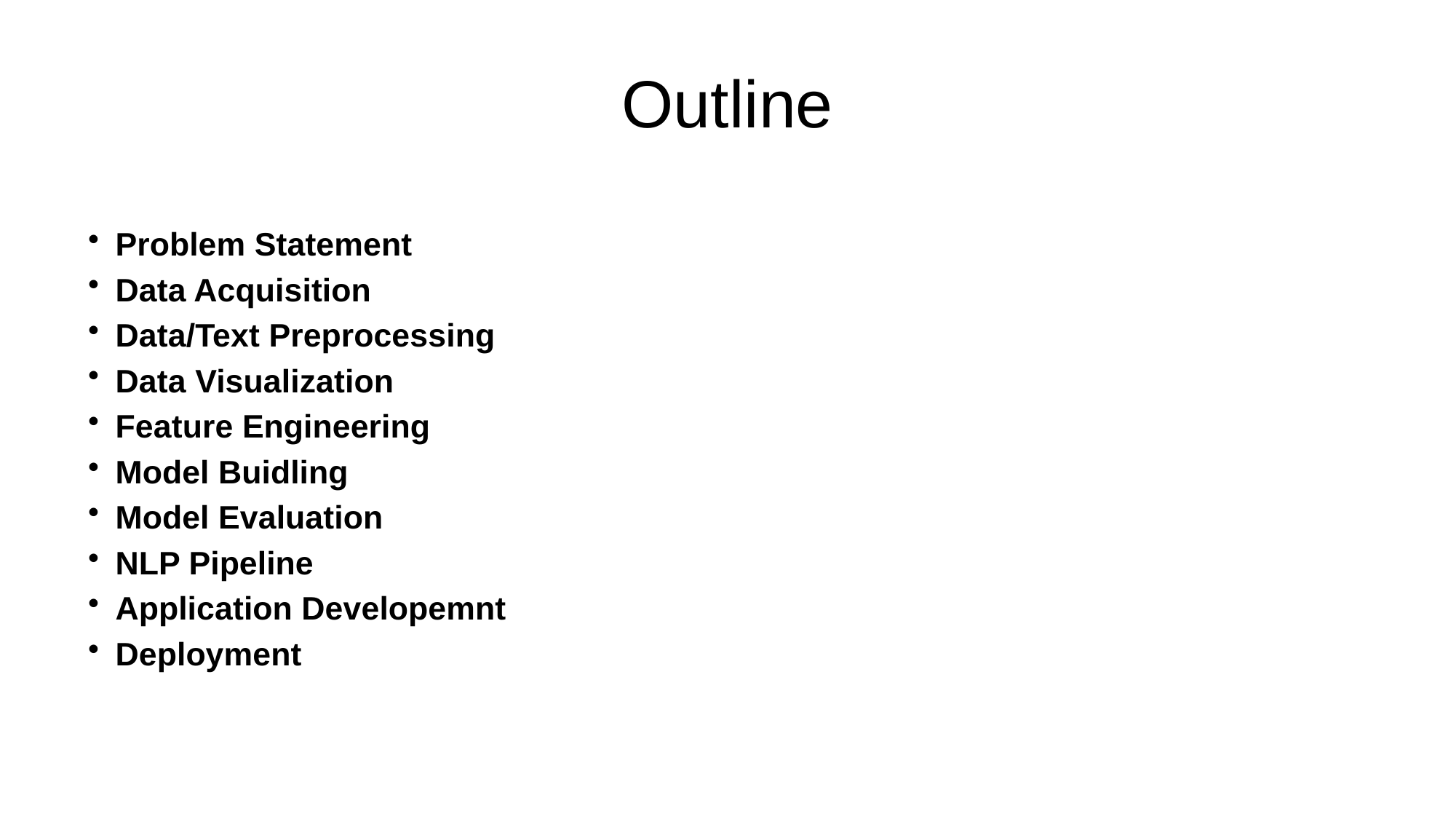

# Outline
Problem Statement
Data Acquisition
Data/Text Preprocessing
Data Visualization
Feature Engineering
Model Buidling
Model Evaluation
NLP Pipeline
Application Developemnt
Deployment